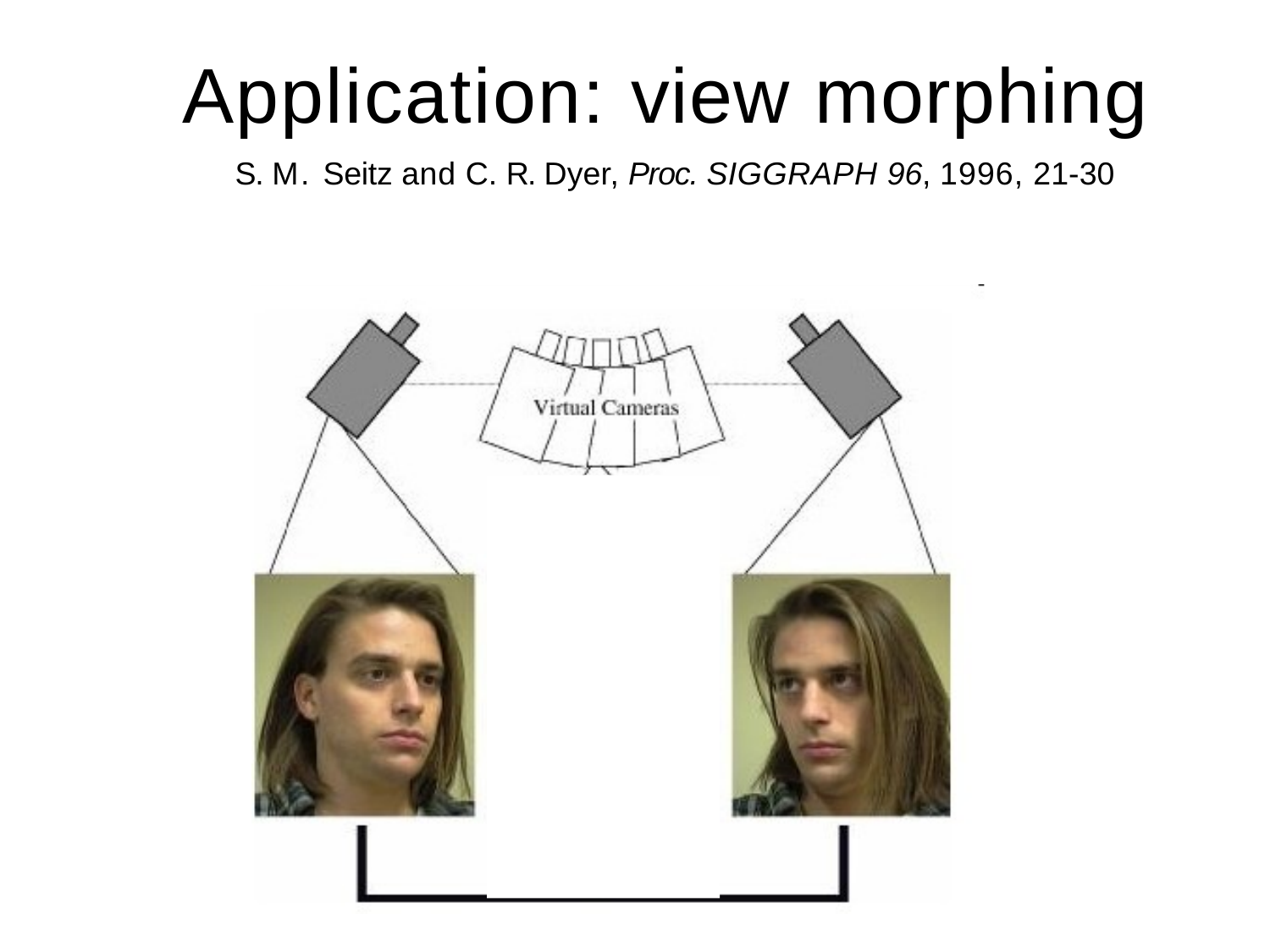

# Application: view morphing
S. M. Seitz and C. R. Dyer, Proc. SIGGRAPH 96, 1996, 21-30